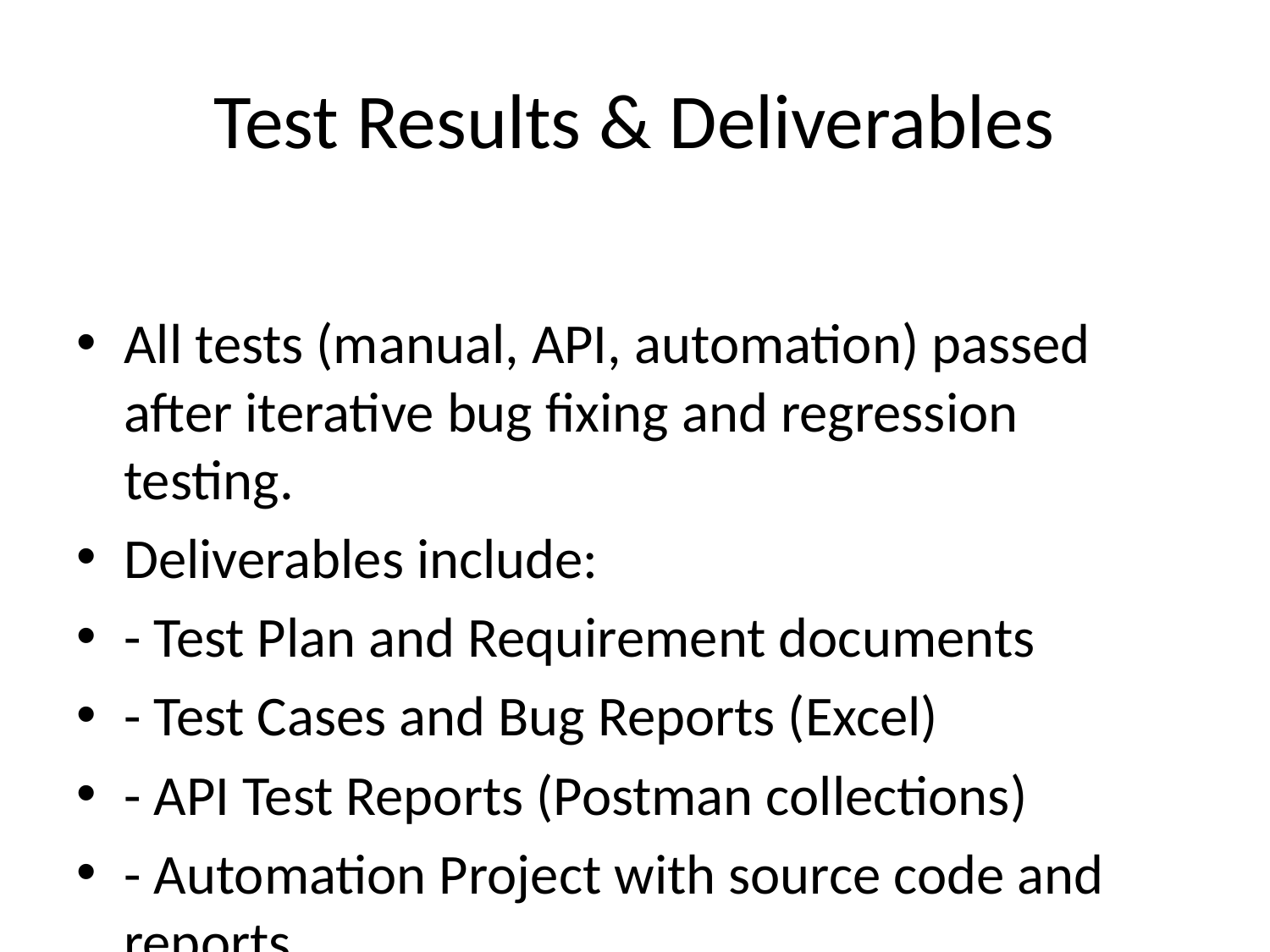

# Test Results & Deliverables

All tests (manual, API, automation) passed after iterative bug fixing and regression testing.
Deliverables include:
- Test Plan and Requirement documents
- Test Cases and Bug Reports (Excel)
- API Test Reports (Postman collections)
- Automation Project with source code and reports
- This presentation summarizing the work